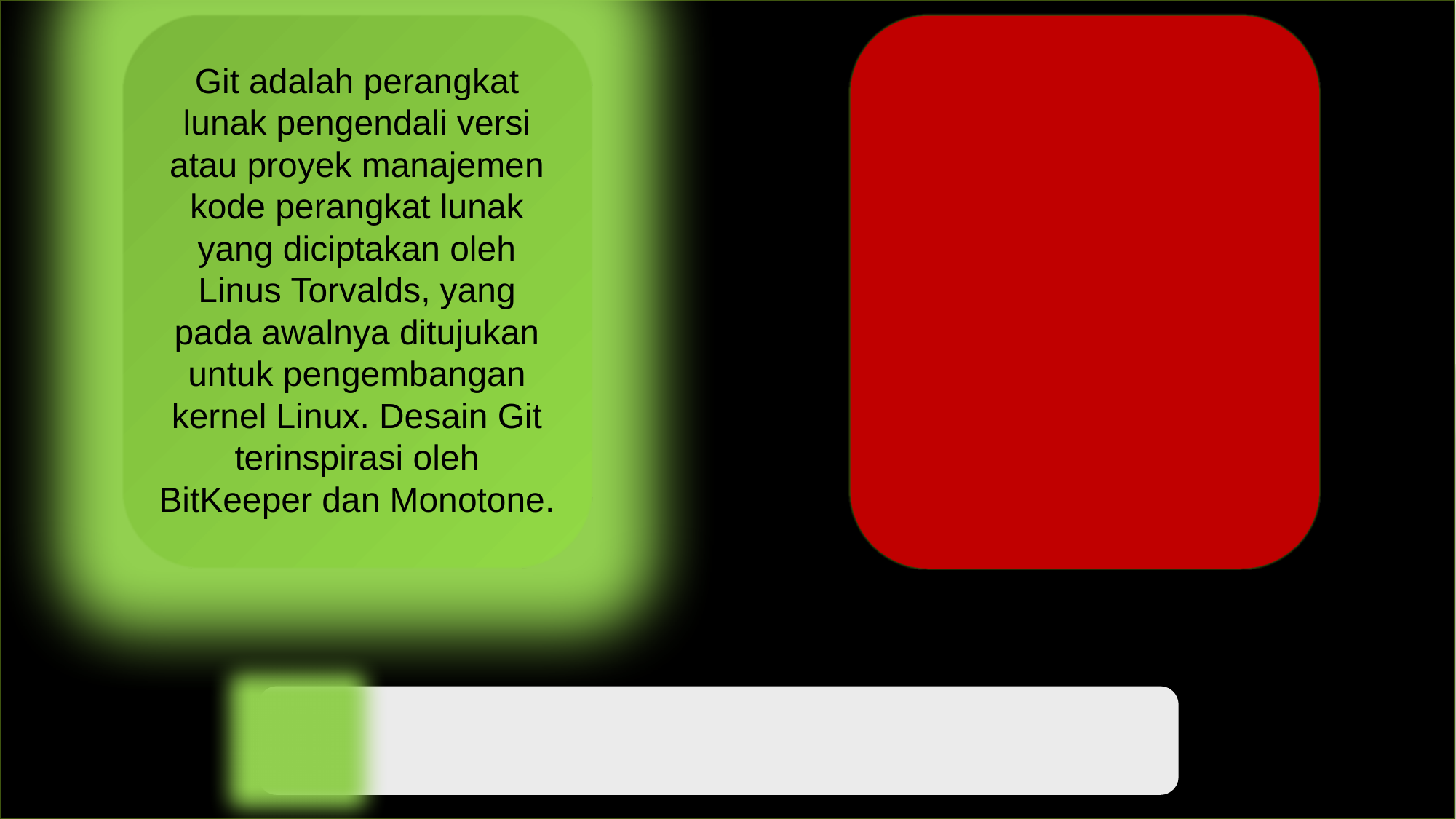

Git adalah perangkat lunak pengendali versi atau proyek manajemen kode perangkat lunak yang diciptakan oleh Linus Torvalds, yang pada awalnya ditujukan untuk pengembangan kernel Linux. Desain Git terinspirasi oleh BitKeeper dan Monotone.